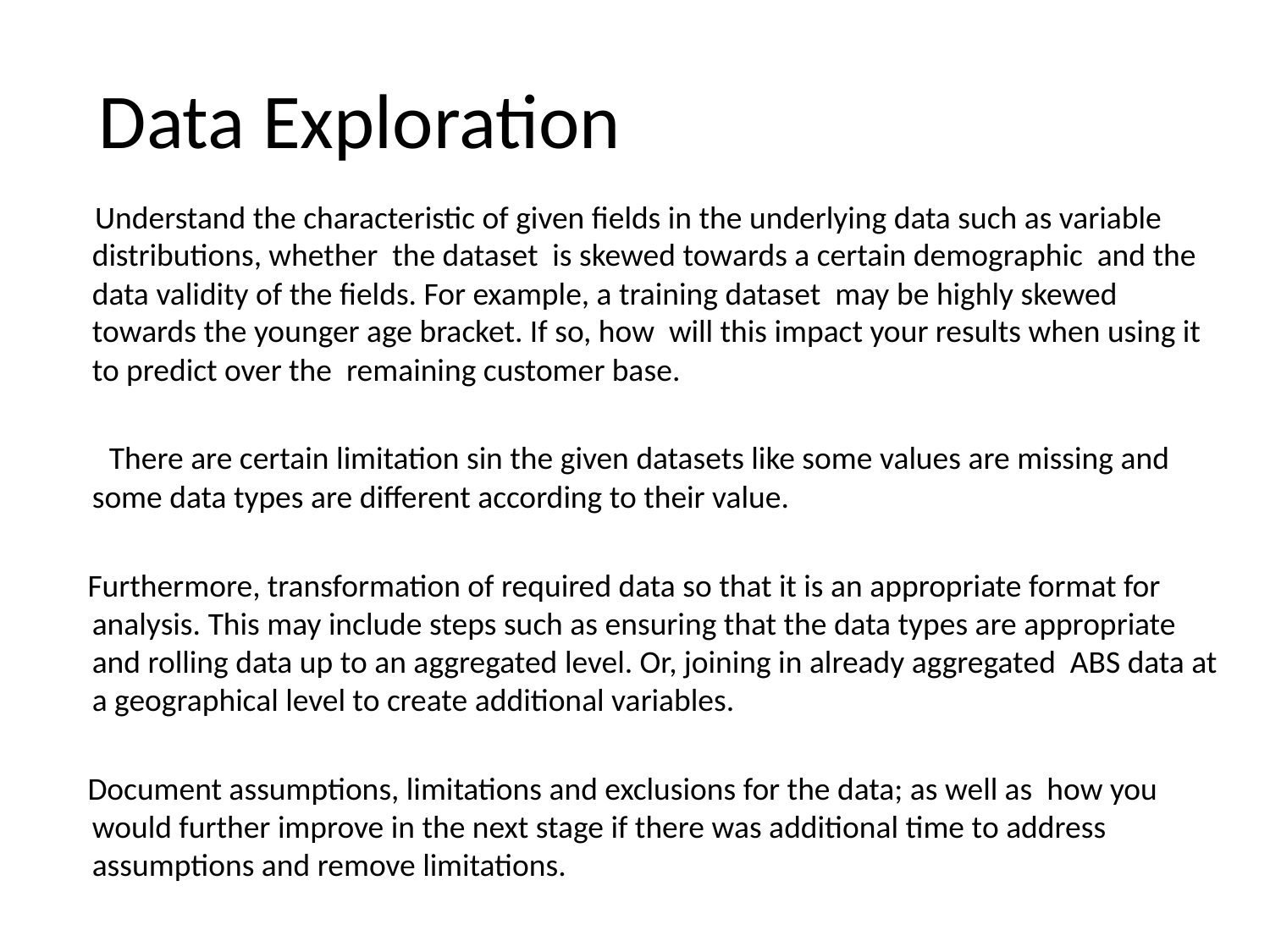

# Data Exploration
       Understand the characteristic of given fields in the underlying data such as variable distributions, whether  the dataset  is skewed towards a certain demographic  and the data validity of the fields. For example, a training dataset  may be highly skewed towards the younger age bracket. If so, how  will this impact your results when using it to predict over the  remaining customer base.

         There are certain limitation sin the given datasets like some values are missing and some data types are different according to their value.

      Furthermore, transformation of required data so that it is an appropriate format for analysis. This may include steps such as ensuring that the data types are appropriate and rolling data up to an aggregated level. Or, joining in already aggregated  ABS data at a geographical level to create additional variables.

      Document assumptions, limitations and exclusions for the data; as well as  how you would further improve in the next stage if there was additional time to address assumptions and remove limitations.